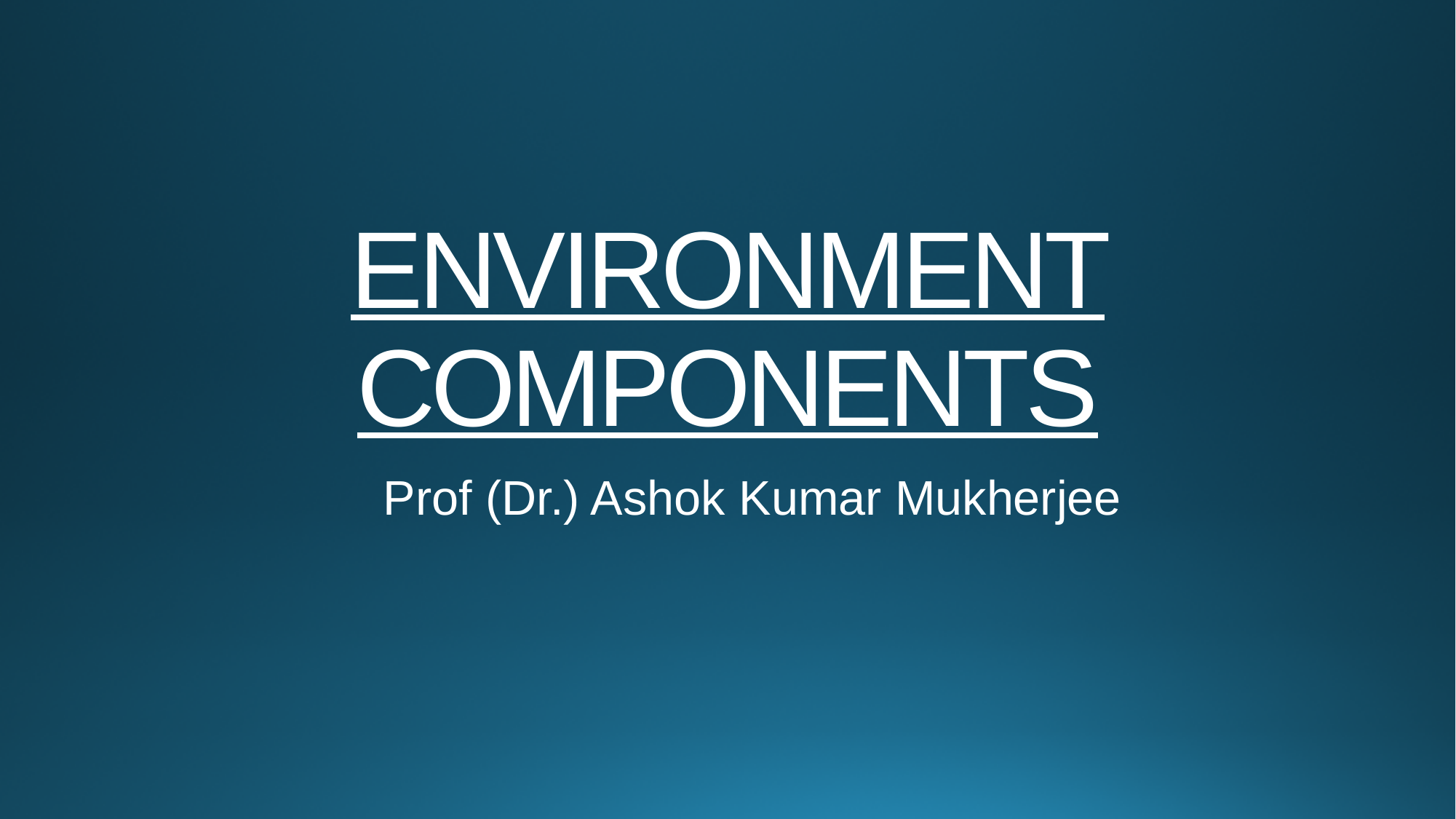

# ENVIRONMENT COMPONENTS
Prof (Dr.) Ashok Kumar Mukherjee